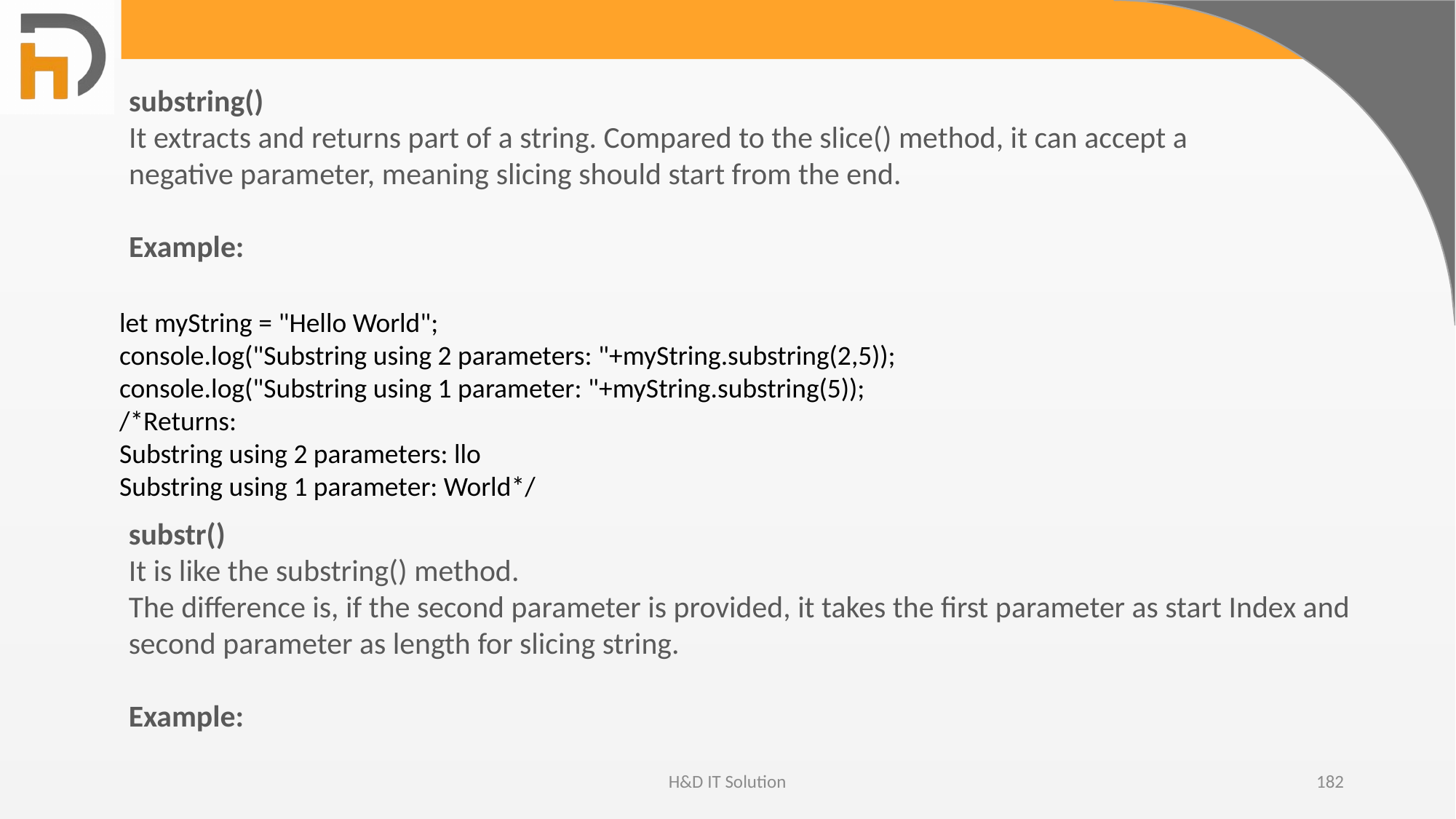

substring()
It extracts and returns part of a string. Compared to the slice() method, it can accept a negative parameter, meaning slicing should start from the end.

Example:
let myString = "Hello World";
console.log("Substring using 2 parameters: "+myString.substring(2,5));
console.log("Substring using 1 parameter: "+myString.substring(5));
/*Returns:
Substring using 2 parameters: llo
Substring using 1 parameter: World*/
substr()
It is like the substring() method.
The difference is, if the second parameter is provided, it takes the first parameter as start Index and second parameter as length for slicing string.

Example:
H&D IT Solution
182